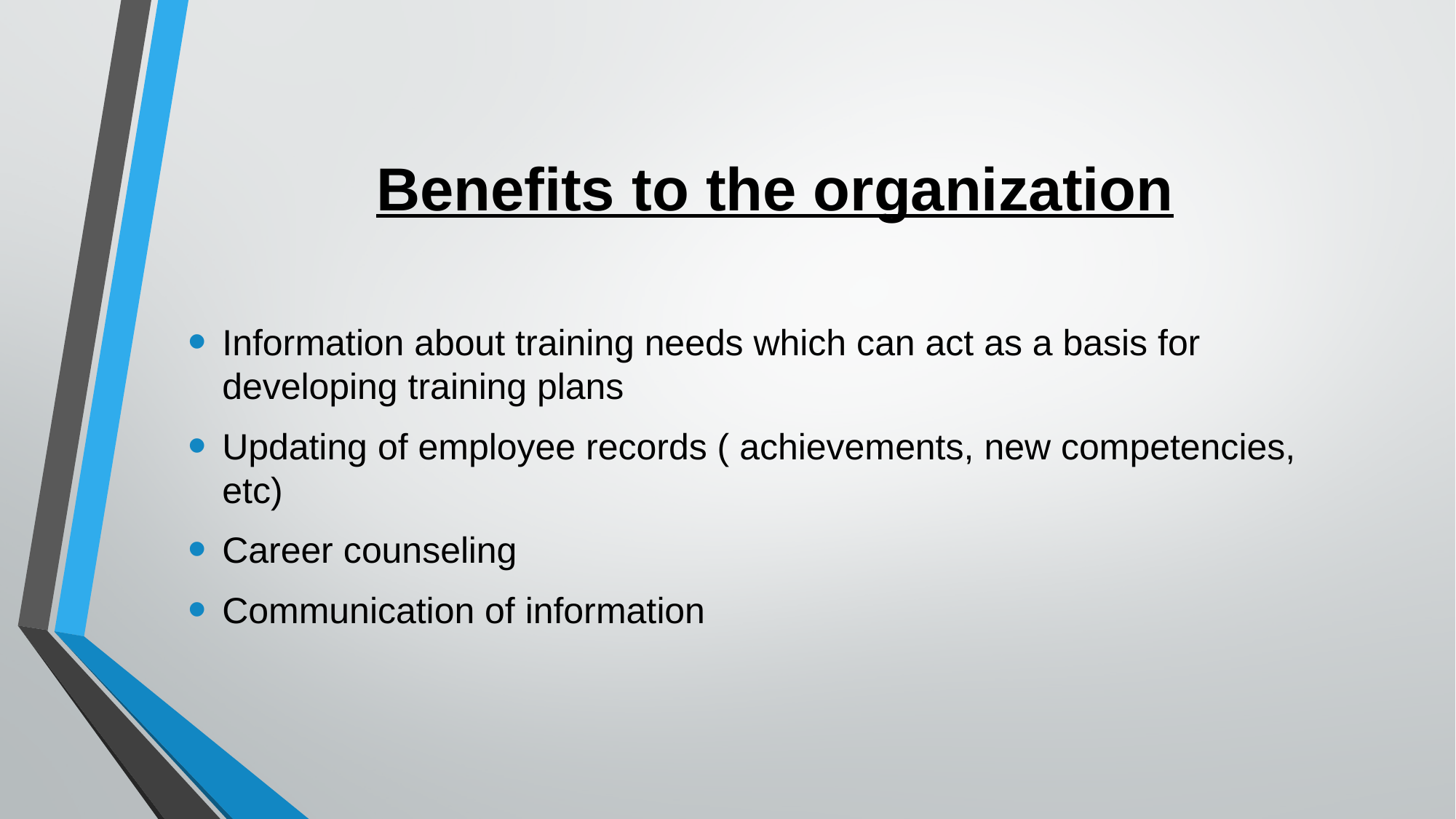

# Benefits to the organization
Information about training needs which can act as a basis for developing training plans
Updating of employee records ( achievements, new competencies, etc)
Career counseling
Communication of information